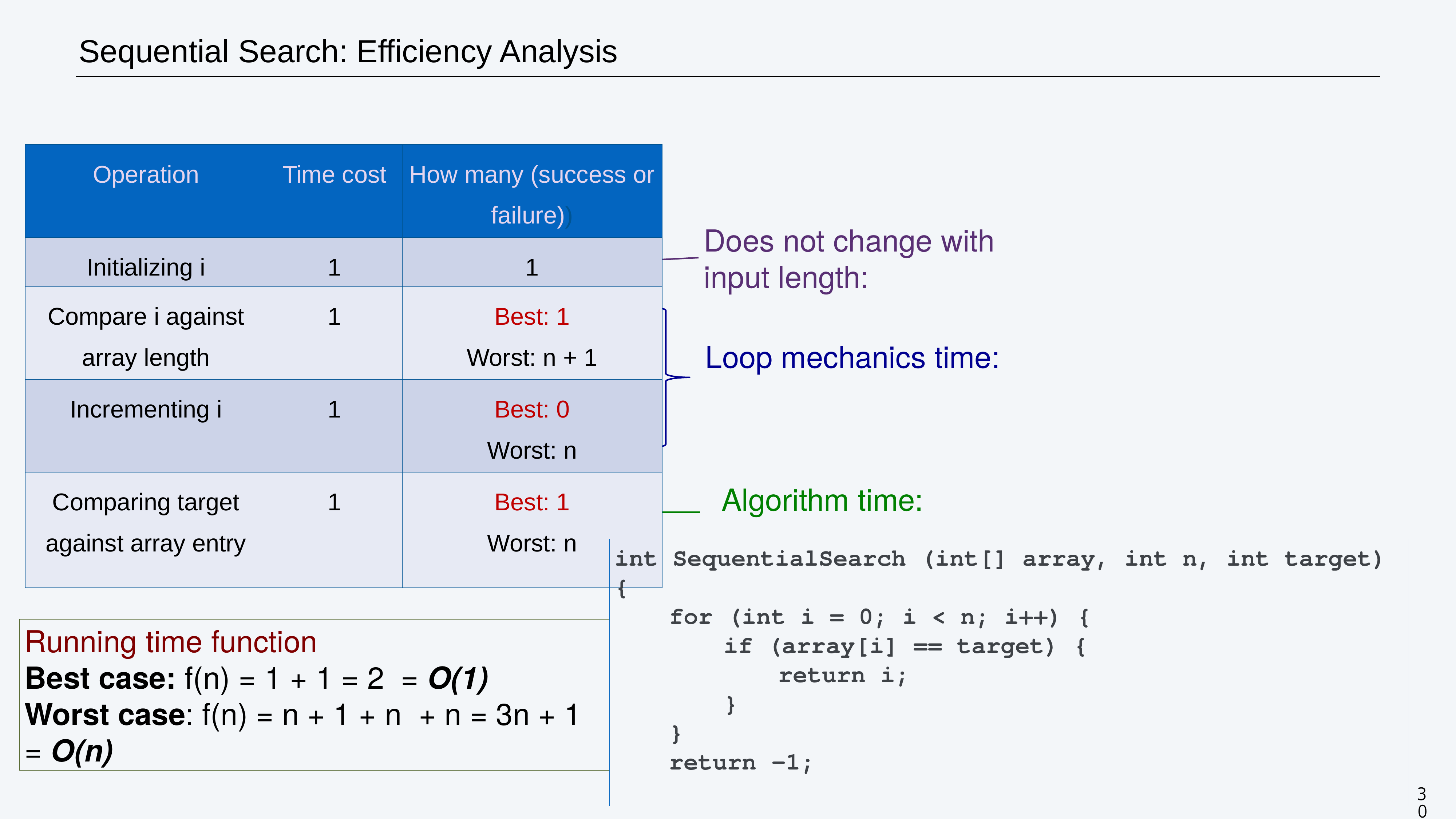

CS111: Centeno-Trees
# Sequential Search: Efficiency Analysis
| Operation | Time cost | How many (success or failure)) |
| --- | --- | --- |
| Initializing i | 1 | 1 |
| Compare i against array length | 1 | Best: 1 Worst: n + 1 |
| Incrementing i | 1 | Best: 0 Worst: n |
| Comparing target against array entry | 1 | Best: 1 Worst: n |

Does not change with input length:

Loop mechanics time:
Algorithm time:
int SequentialSearch (int[] array, int n, int target) {
	for (int i = 0; i < n; i++) {
		if (array[i] == target) {
			return i;
		}
	}
	return -1;

Running time function
Best case: f(n) = 1 + 1 = 2  = O(1)
Worst case: f(n) = n + 1 + n  + n = 3n + 1 = O(n)
30